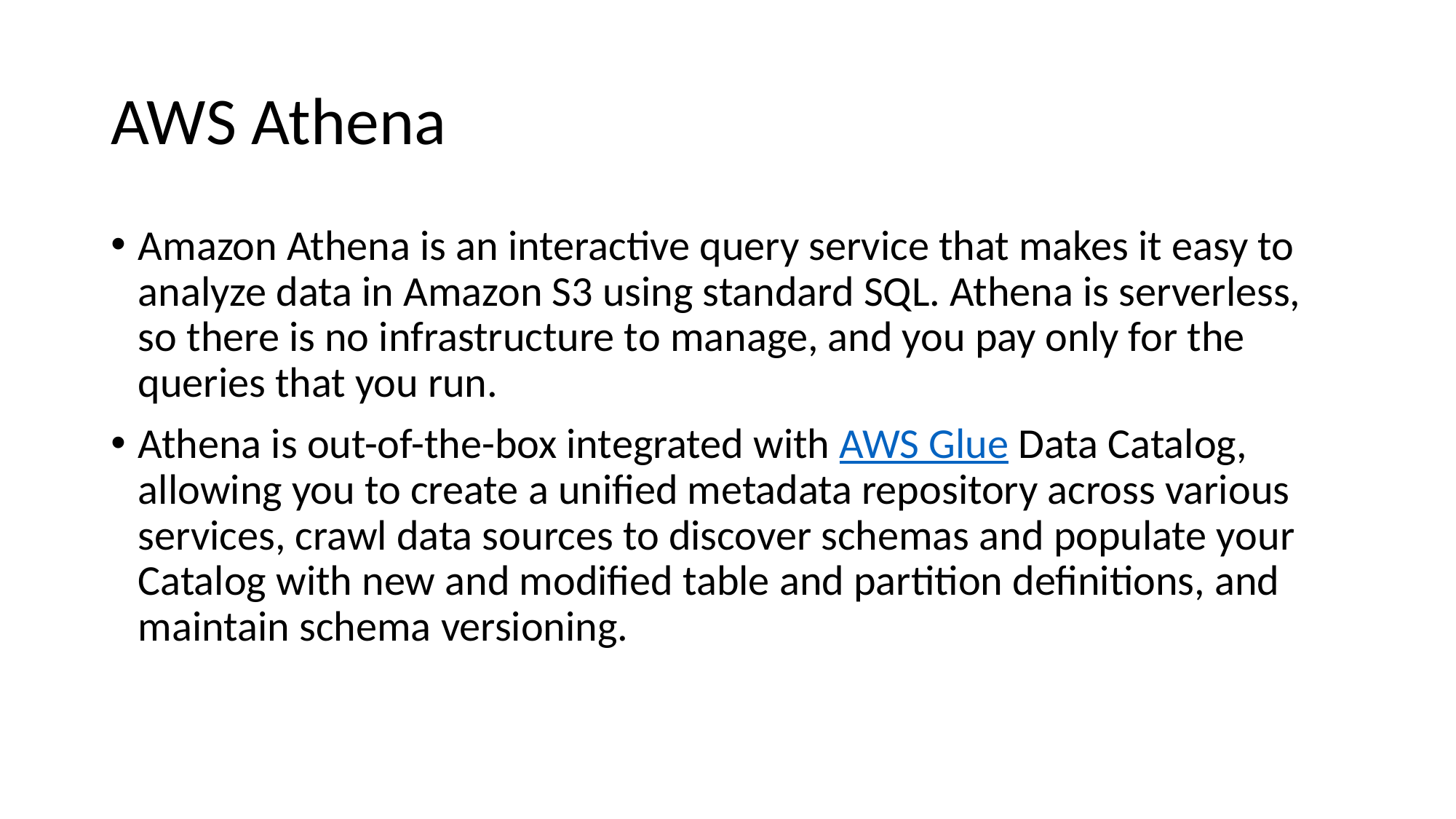

# AWS Athena
Amazon Athena is an interactive query service that makes it easy to analyze data in Amazon S3 using standard SQL. Athena is serverless, so there is no infrastructure to manage, and you pay only for the queries that you run.
Athena is out-of-the-box integrated with AWS Glue Data Catalog, allowing you to create a unified metadata repository across various services, crawl data sources to discover schemas and populate your Catalog with new and modified table and partition definitions, and maintain schema versioning.